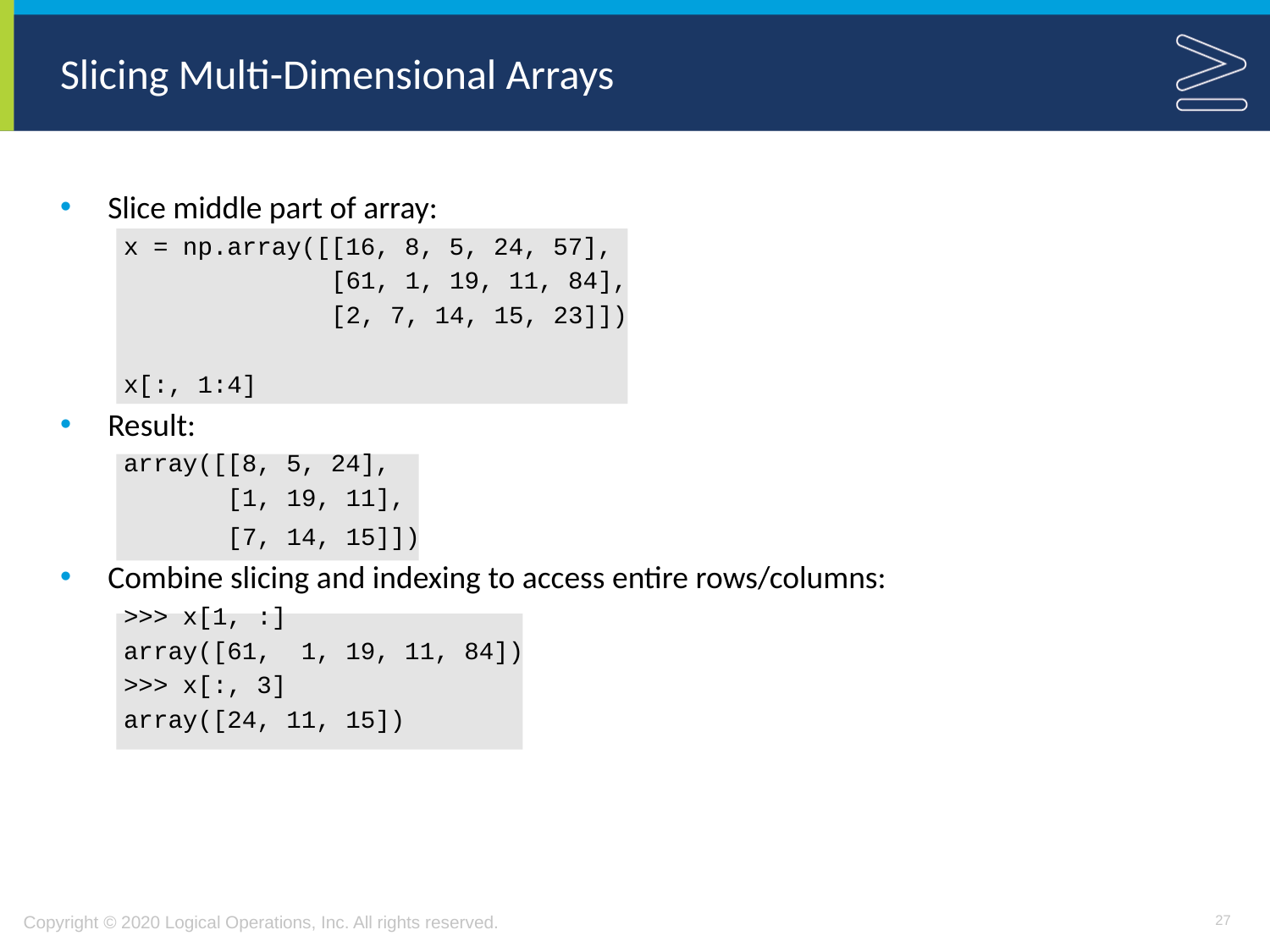

# Slicing Multi-Dimensional Arrays
Slice middle part of array:
x = np.array([[16, 8, 5, 24, 57],
              [61, 1, 19, 11, 84],
              [2, 7, 14, 15, 23]])

x[:, 1:4]
Result:
array([[8, 5, 24],
       [1, 19, 11],
       [7, 14, 15]])
Combine slicing and indexing to access entire rows/columns:
>>> x[1, :]
array([61,  1, 19, 11, 84])
>>> x[:, 3]
array([24, 11, 15])

27